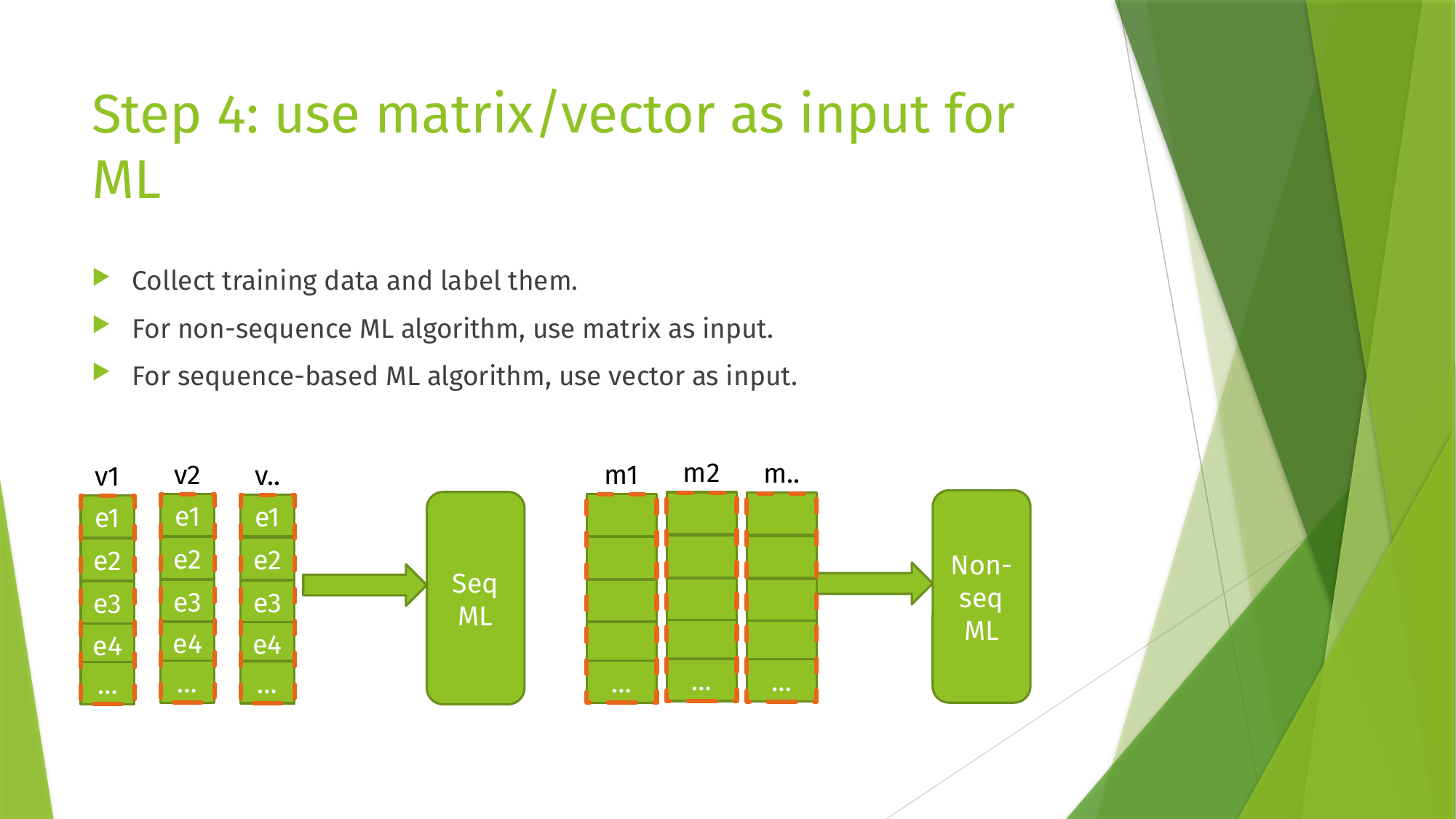

# Step 4: use matrix/vector as input for ML
Collect training data and label them.
For non-sequence ML algorithm, use matrix as input.
For sequence-based ML algorithm, use vector as input.

m2

…
m..

…
v2
e1

e2
e3
e4
…
v..
e1

e2
e3
e4
…
v1
e1

e2
e3
e4
…
Seq ML

m1

…
Non-seq ML